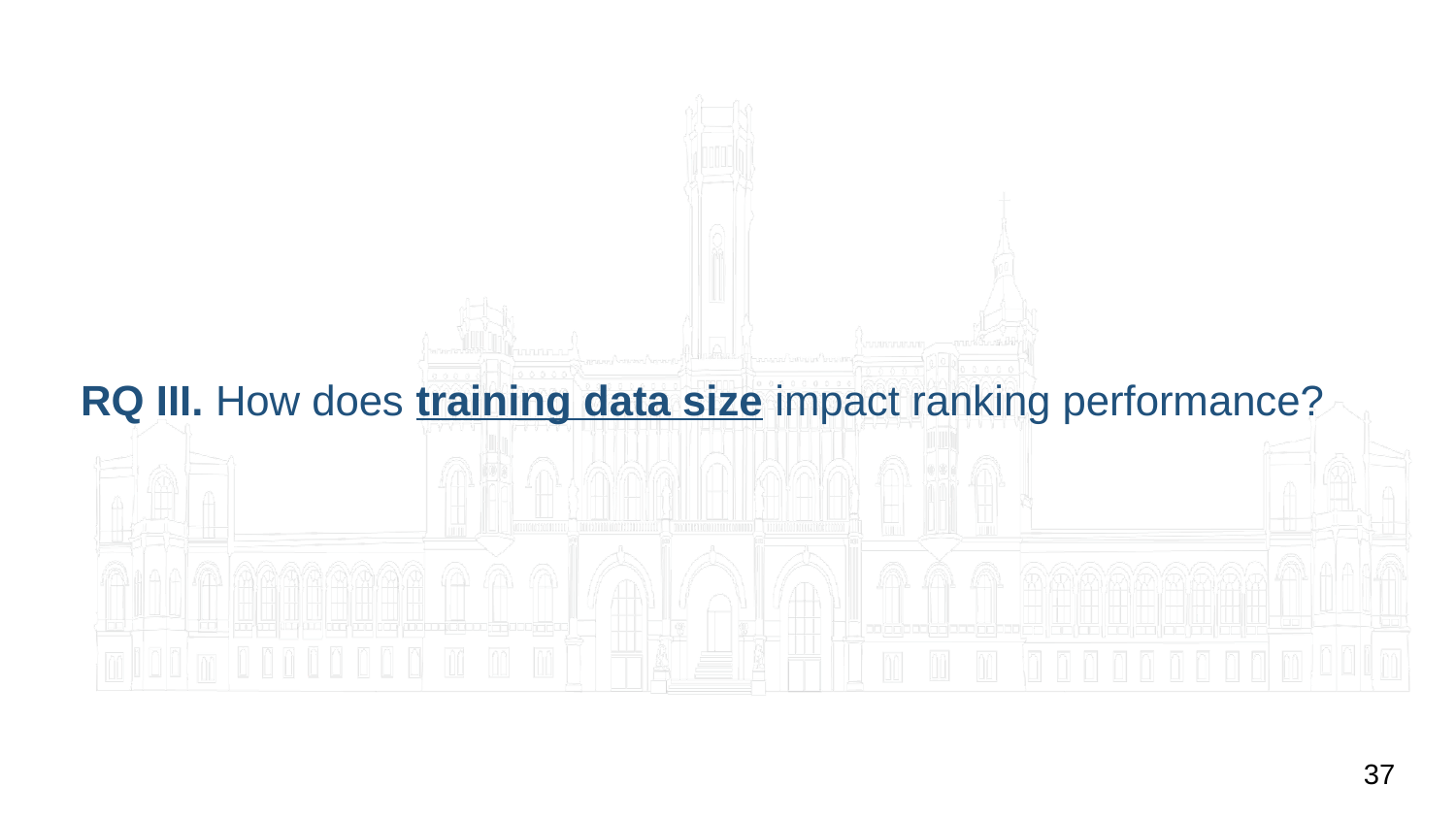

#
RQ III. How does training data size impact ranking performance?

37